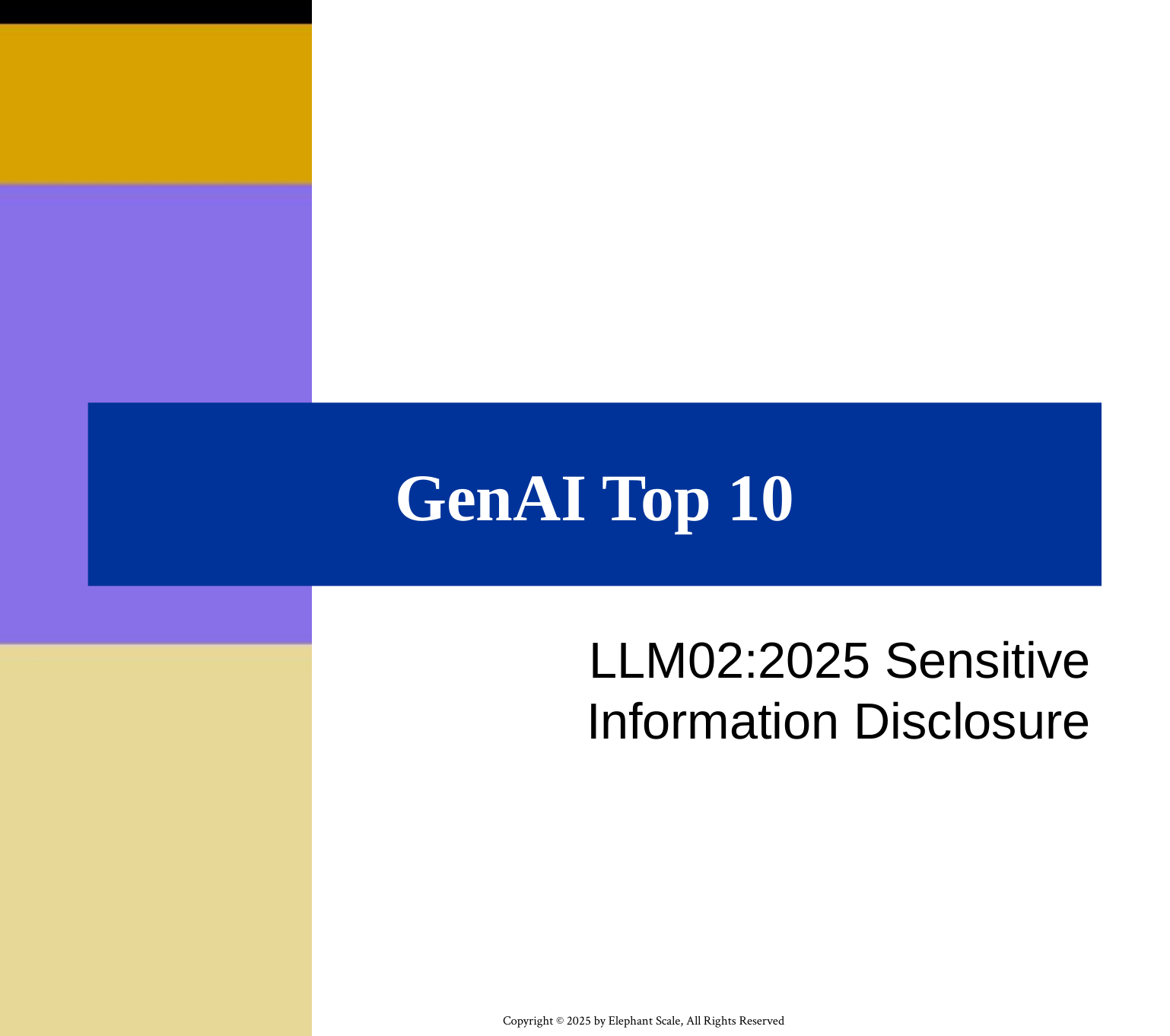

# GenAI Top 10
LLM02:2025 Sensitive Information Disclosure
Copyright © 2025 by Elephant Scale, All Rights Reserved